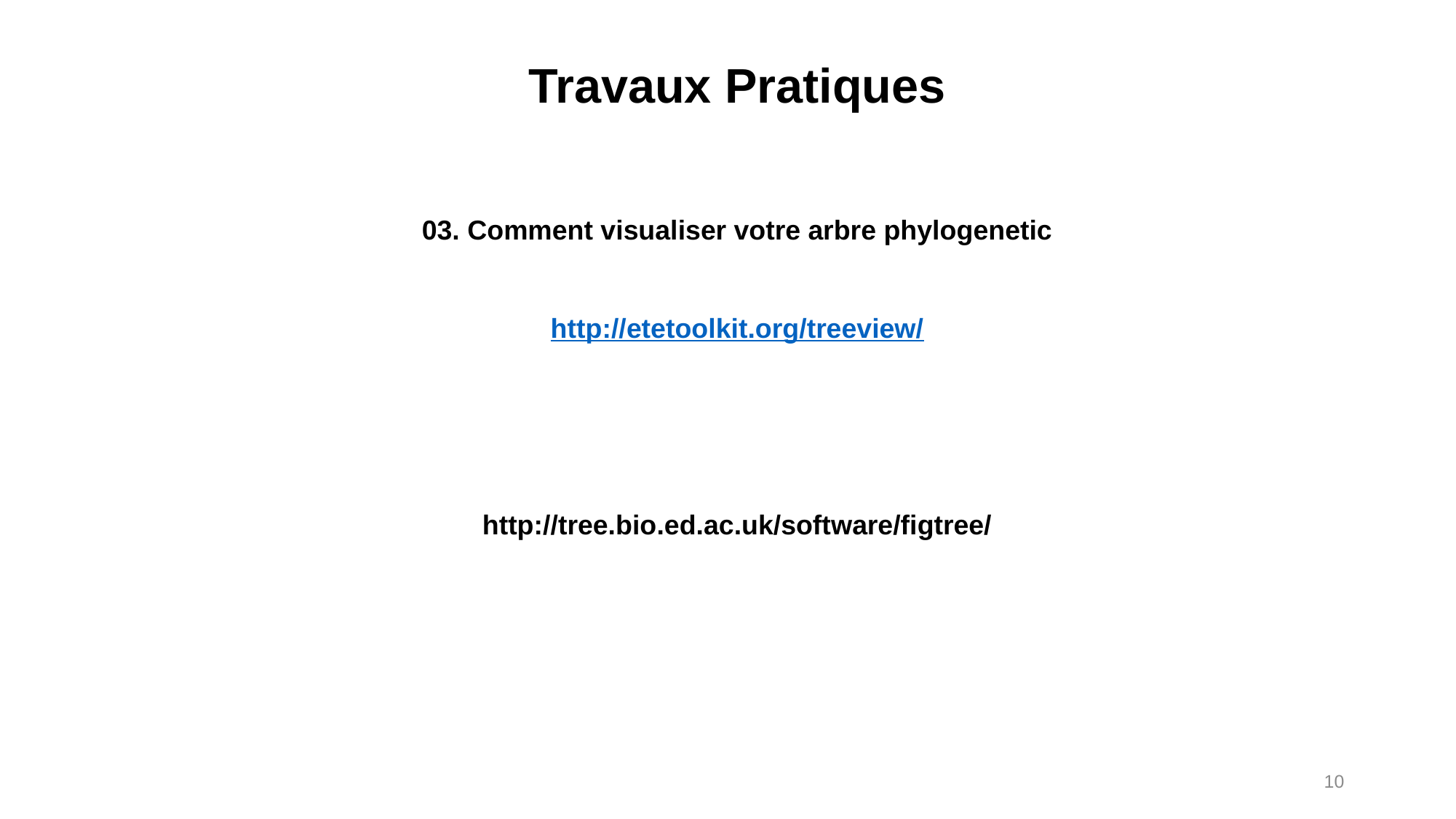

Travaux Pratiques
03. Comment visualiser votre arbre phylogenetic
http://etetoolkit.org/treeview/

http://tree.bio.ed.ac.uk/software/figtree/
10